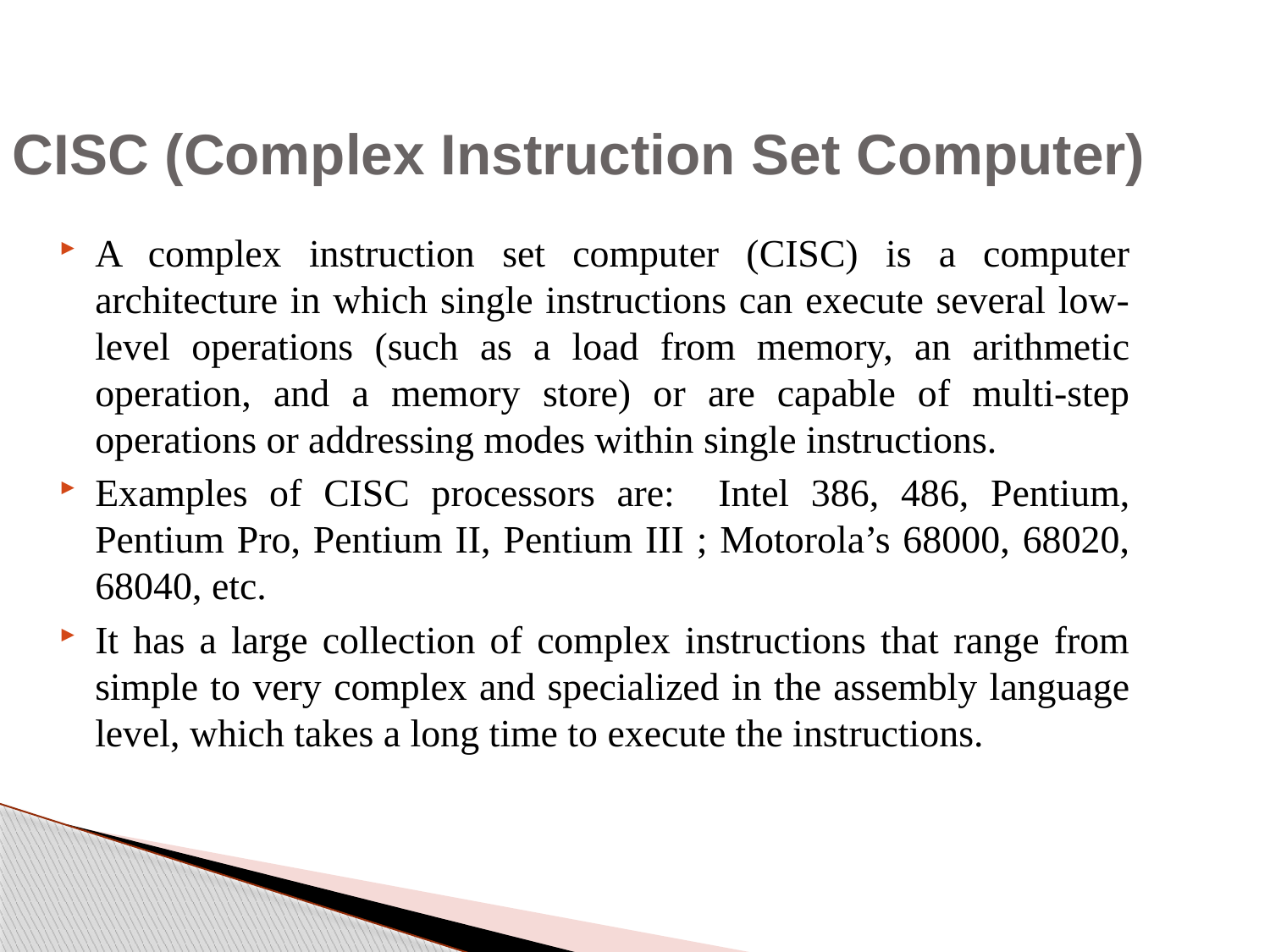

# CISC (Complex Instruction Set Computer)
A complex instruction set computer (CISC) is a computer architecture in which single instructions can execute several low-level operations (such as a load from memory, an arithmetic operation, and a memory store) or are capable of multi-step operations or addressing modes within single instructions.
Examples of CISC processors are:  Intel 386, 486, Pentium, Pentium Pro, Pentium II, Pentium III ; Motorola’s 68000, 68020, 68040, etc.
It has a large collection of complex instructions that range from simple to very complex and specialized in the assembly language level, which takes a long time to execute the instructions.